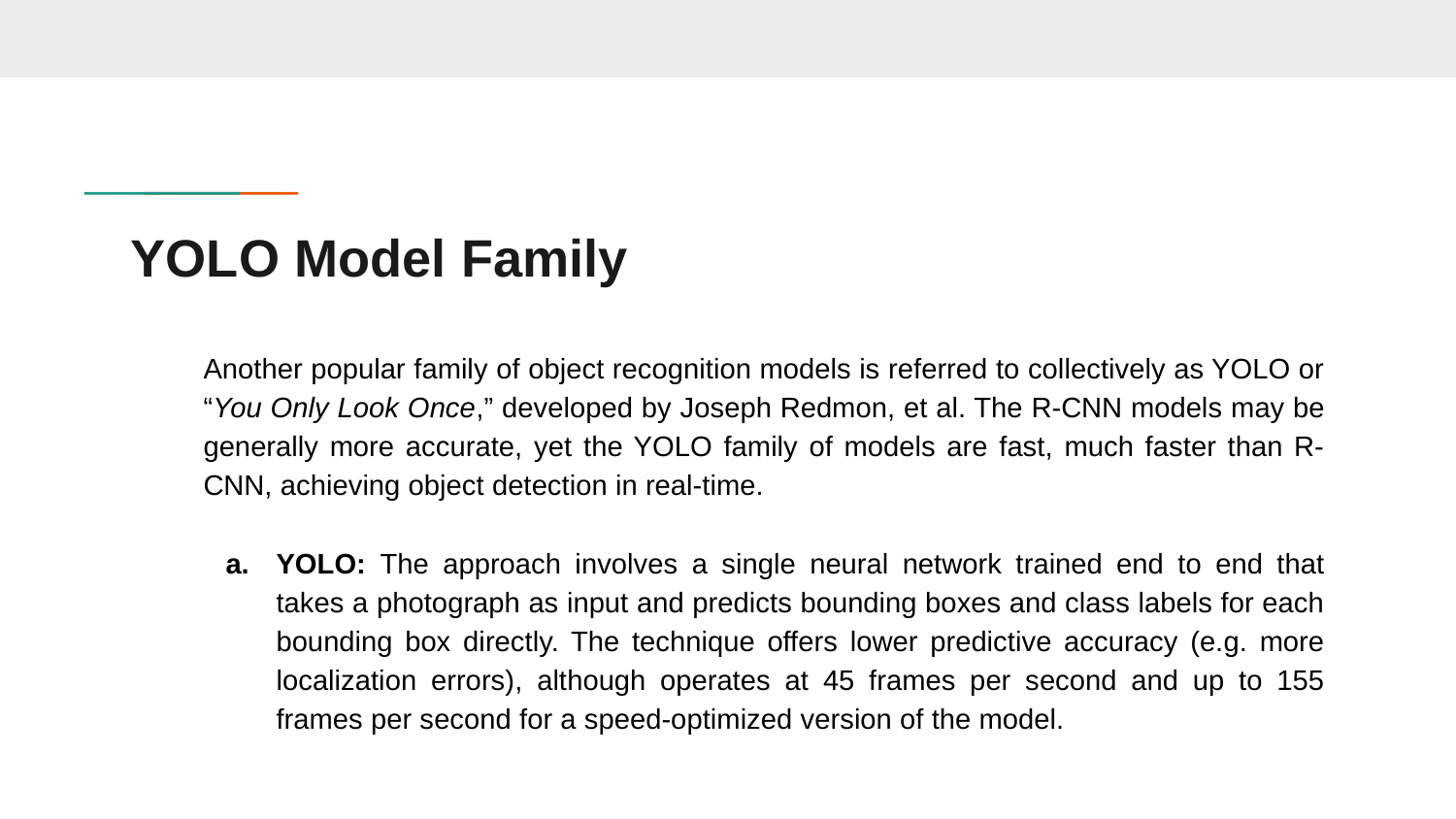

# YOLO Model Family
Another popular family of object recognition models is referred to collectively as YOLO or “You Only Look Once,” developed by Joseph Redmon, et al. The R-CNN models may be generally more accurate, yet the YOLO family of models are fast, much faster than R-CNN, achieving object detection in real-time.

YOLO: The approach involves a single neural network trained end to end that takes a photograph as input and predicts bounding boxes and class labels for each bounding box directly. The technique offers lower predictive accuracy (e.g. more localization errors), although operates at 45 frames per second and up to 155 frames per second for a speed-optimized version of the model.